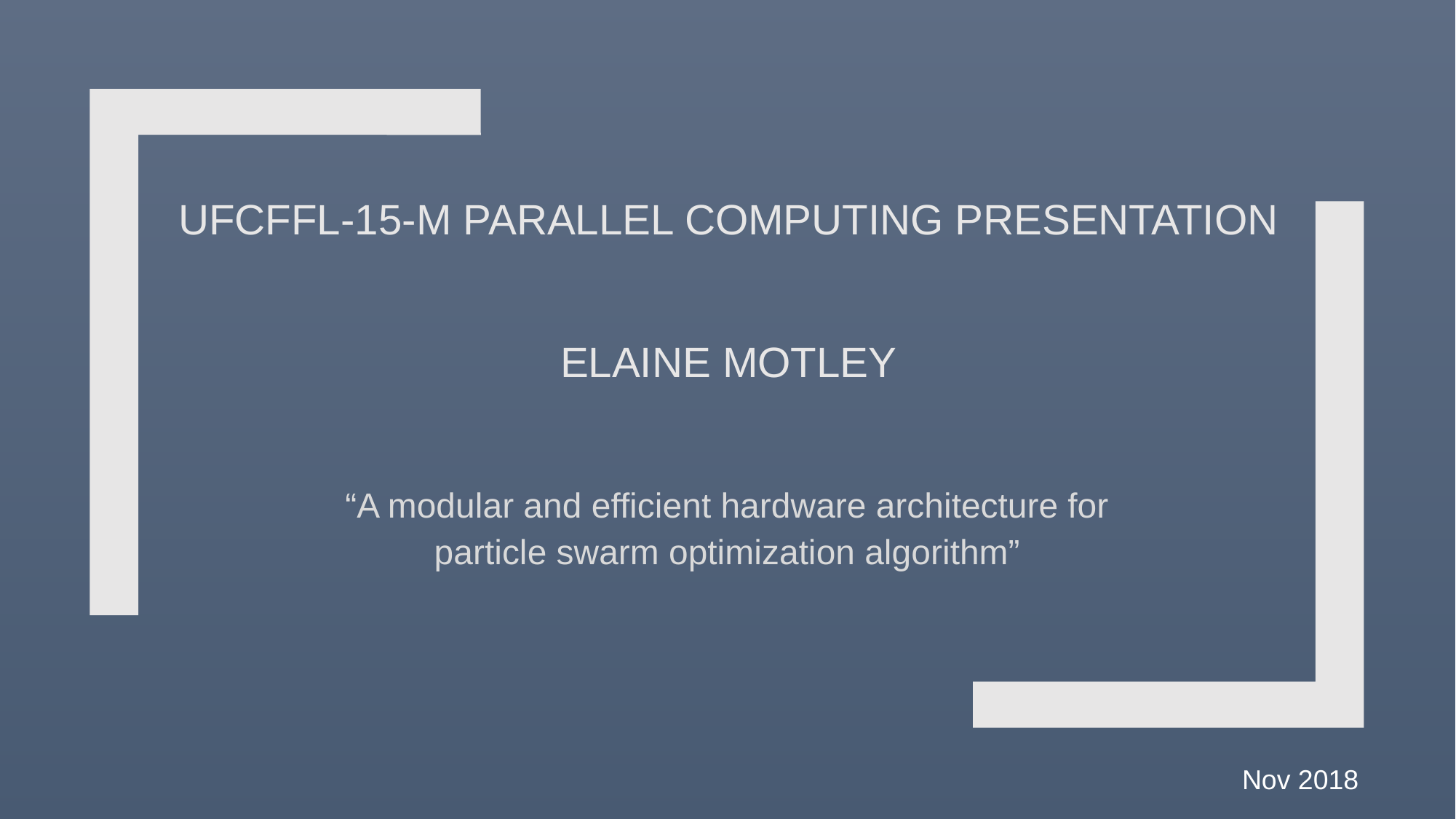

# UFCFFL-15-M Parallel computing presentation Elaine motley
“A modular and efficient hardware architecture for particle swarm optimization algorithm”
Nov 2018